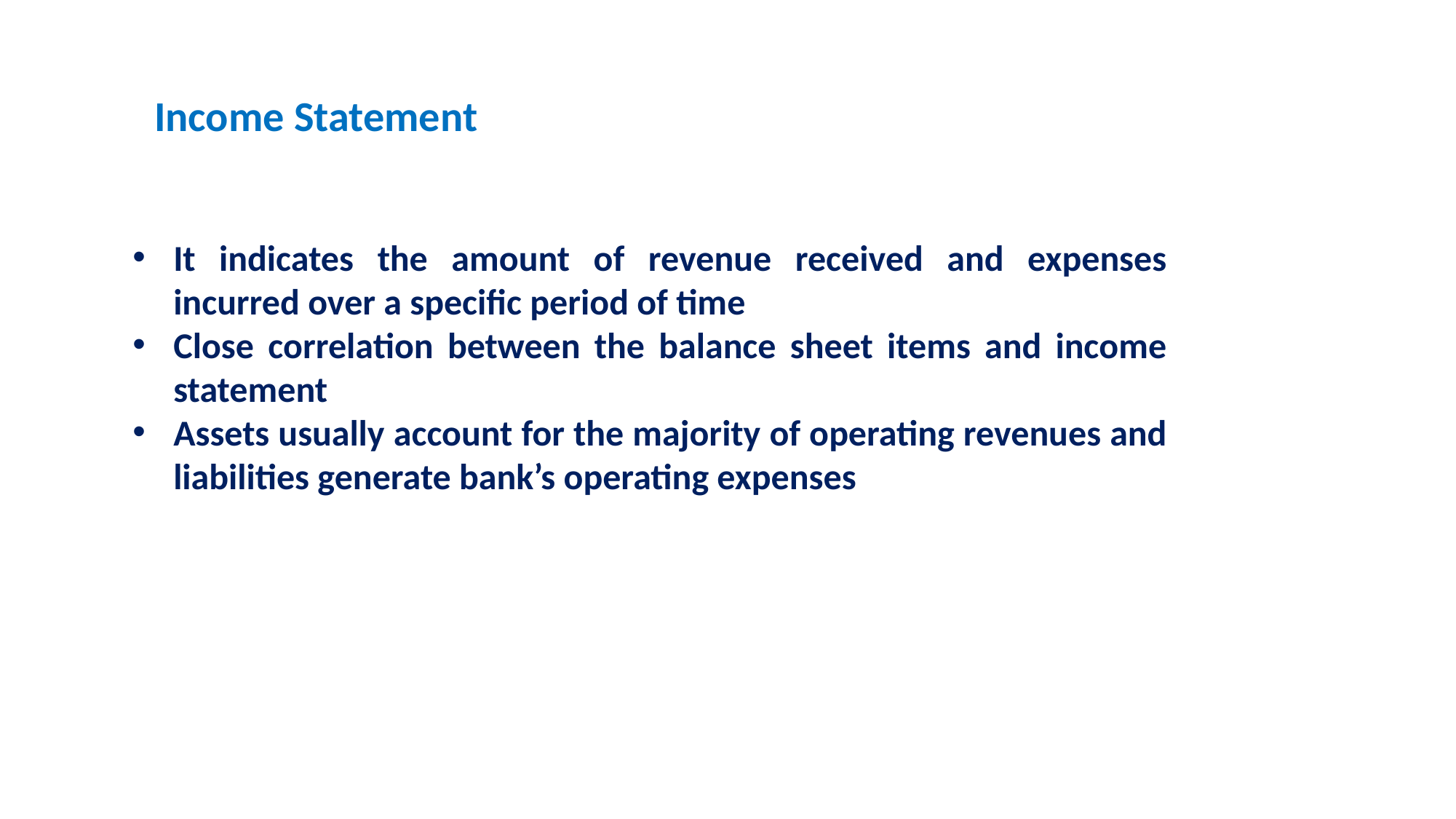

Income Statement

It indicates the amount of revenue received and expenses incurred over a specific period of time
Close correlation between the balance sheet items and income statement
Assets usually account for the majority of operating revenues and liabilities generate bank’s operating expenses